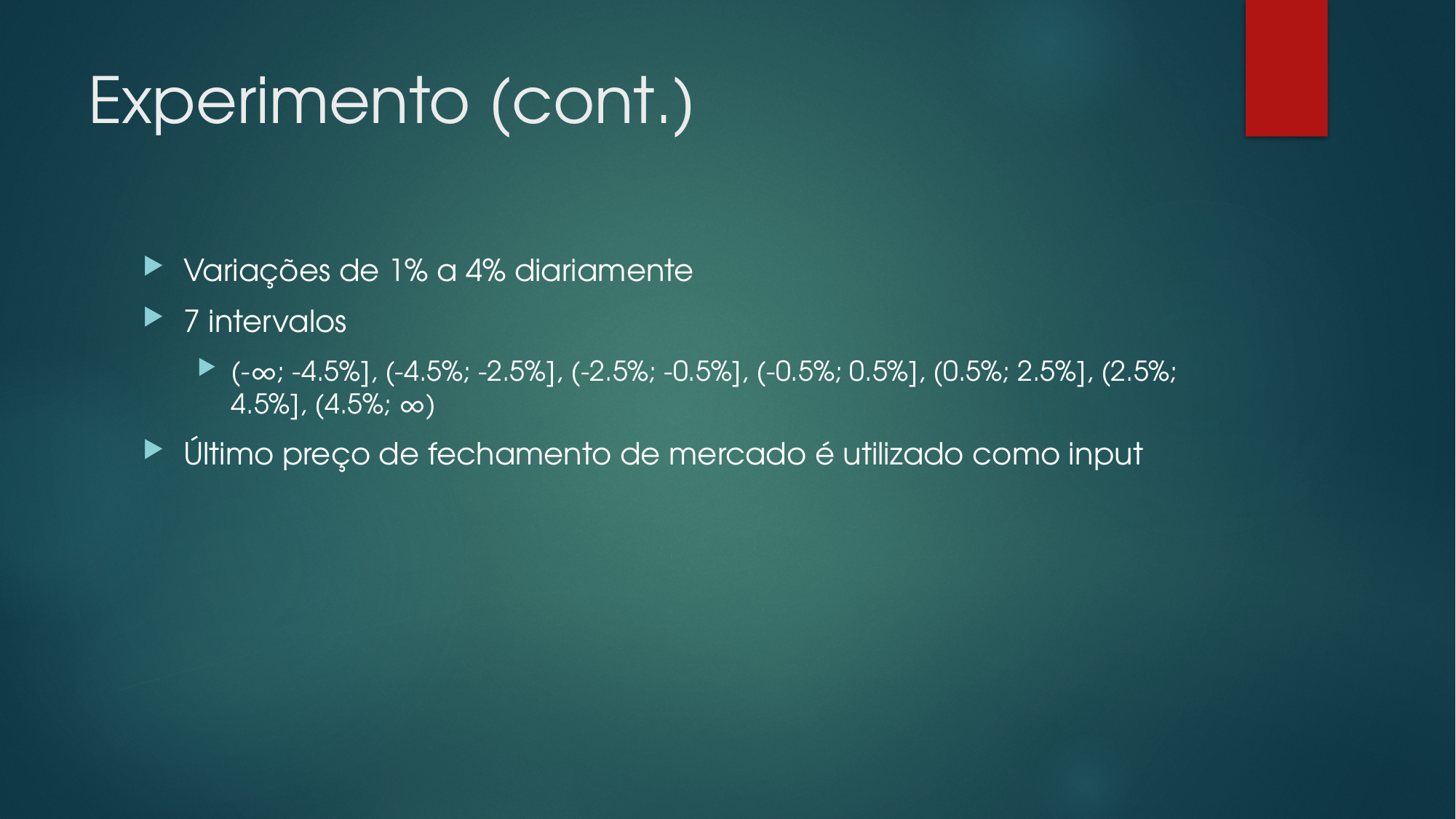

# Experimento (cont.)
Variações de 1% a 4% diariamente
7 intervalos
(-∞; -4.5%], (-4.5%; -2.5%], (-2.5%; -0.5%], (-0.5%; 0.5%], (0.5%; 2.5%], (2.5%; 4.5%], (4.5%; ∞)
Último preço de fechamento de mercado é utilizado como input